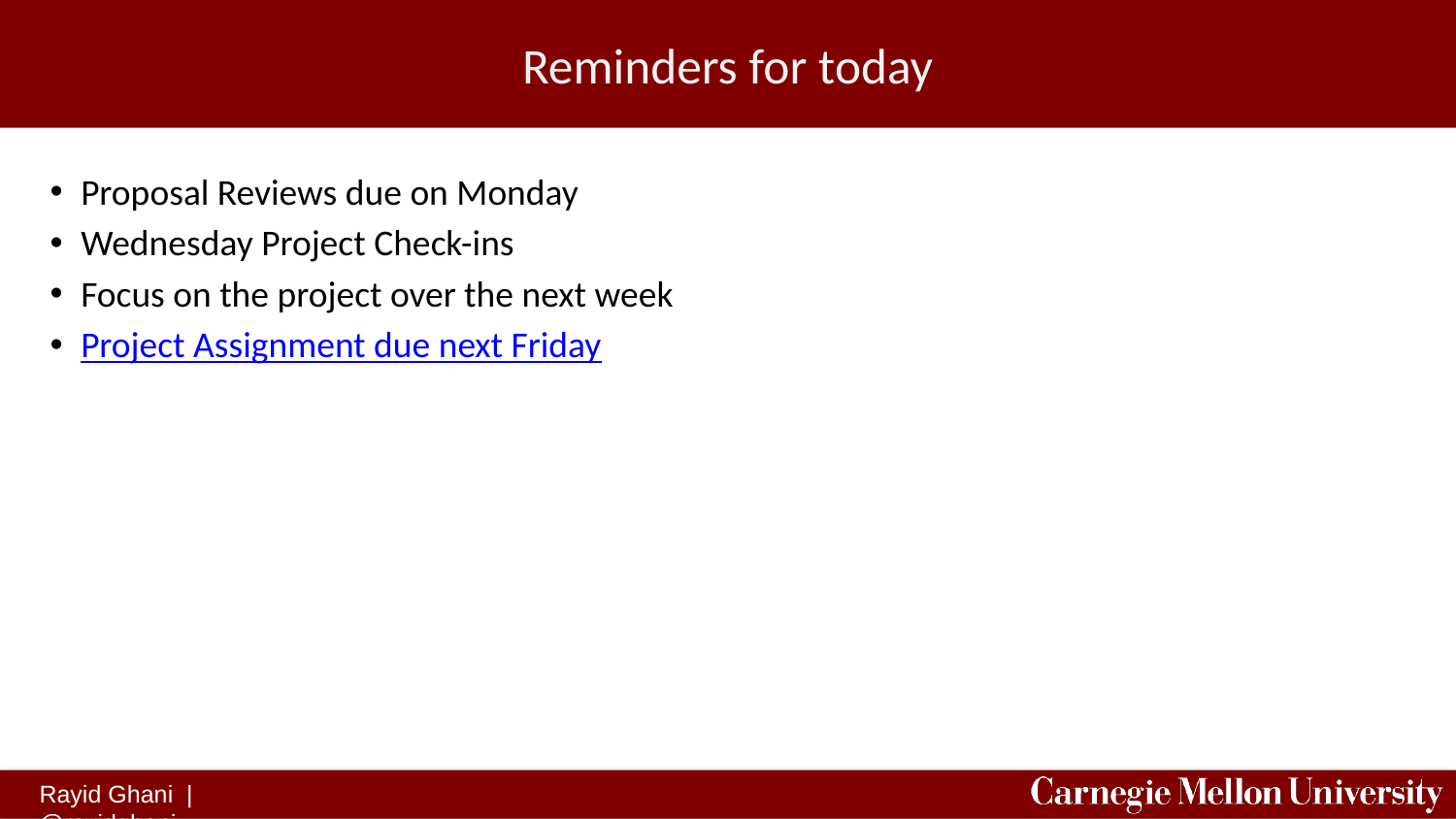

# Reminders for today
Proposal Reviews due on Monday
Wednesday Project Check-ins
Focus on the project over the next week
Project Assignment due next Friday